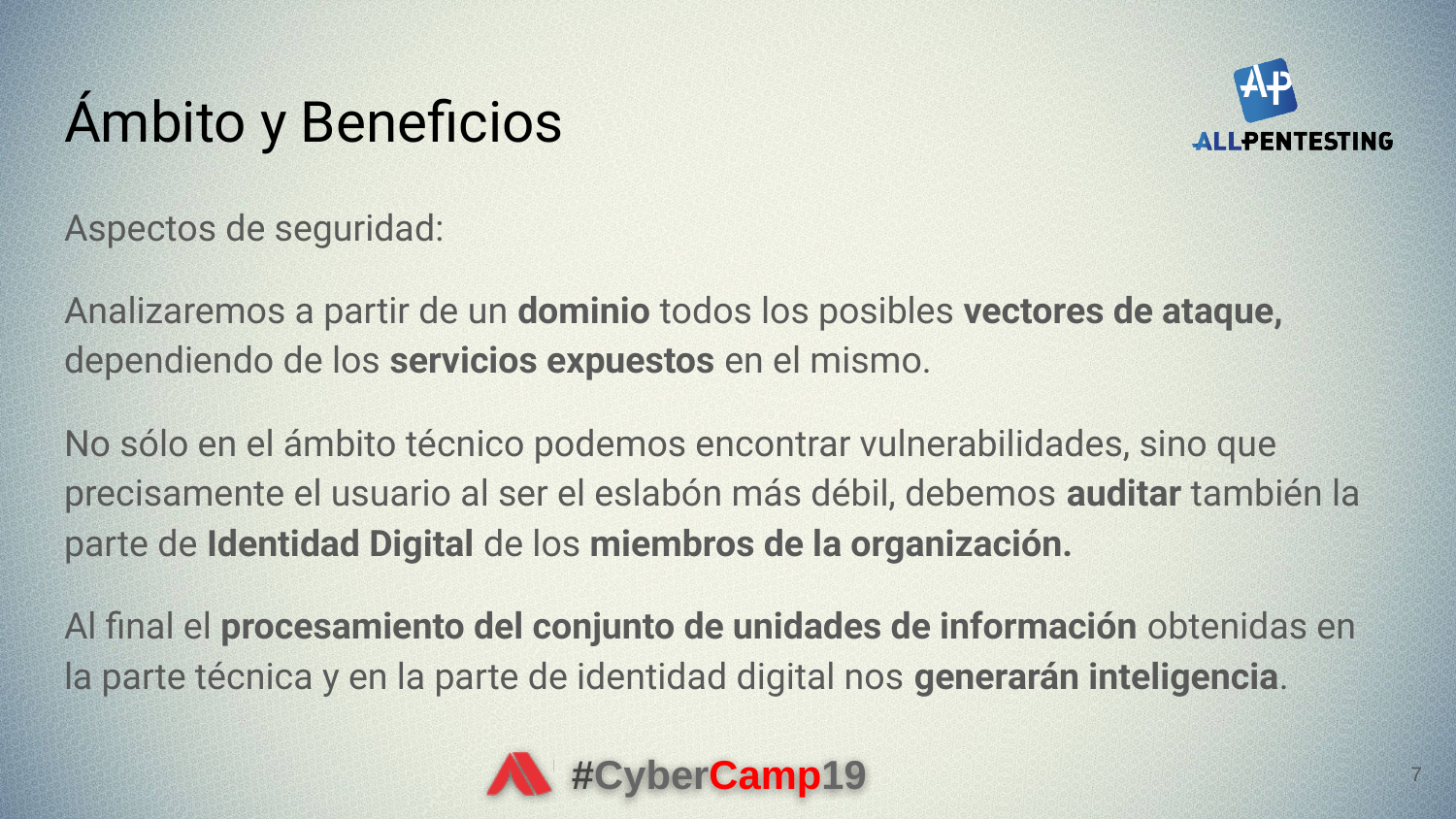

# Ámbito y Beneficios
Aspectos de seguridad:
Analizaremos a partir de un dominio todos los posibles vectores de ataque, dependiendo de los servicios expuestos en el mismo.
No sólo en el ámbito técnico podemos encontrar vulnerabilidades, sino que precisamente el usuario al ser el eslabón más débil, debemos auditar también la parte de Identidad Digital de los miembros de la organización.
Al final el procesamiento del conjunto de unidades de información obtenidas en la parte técnica y en la parte de identidad digital nos generarán inteligencia.

7